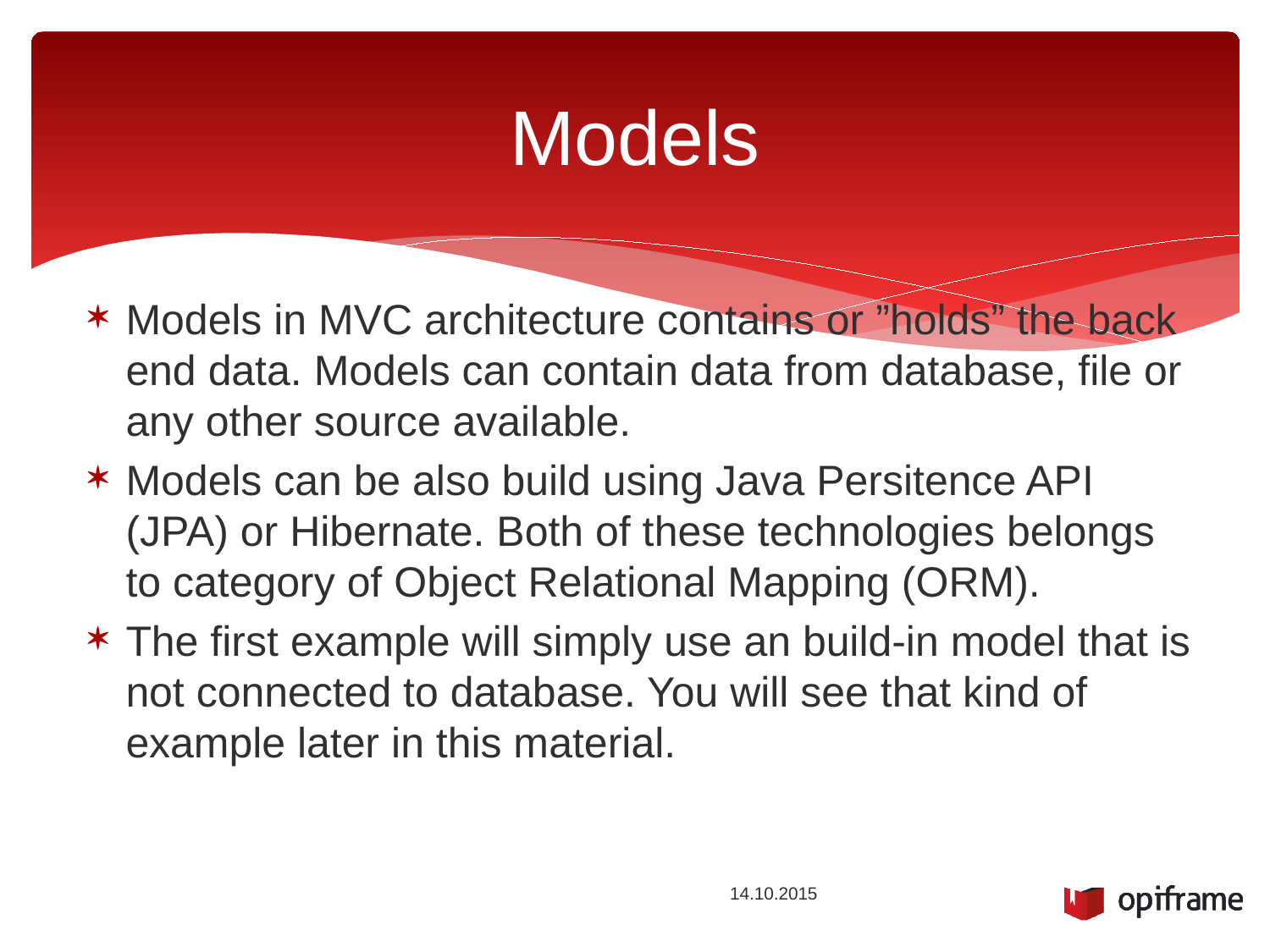

# Models
Models in MVC architecture contains or ”holds” the back end data. Models can contain data from database, file or any other source available.
Models can be also build using Java Persitence API (JPA) or Hibernate. Both of these technologies belongs to category of Object Relational Mapping (ORM).
The first example will simply use an build-in model that is not connected to database. You will see that kind of example later in this material.

14.10.2015